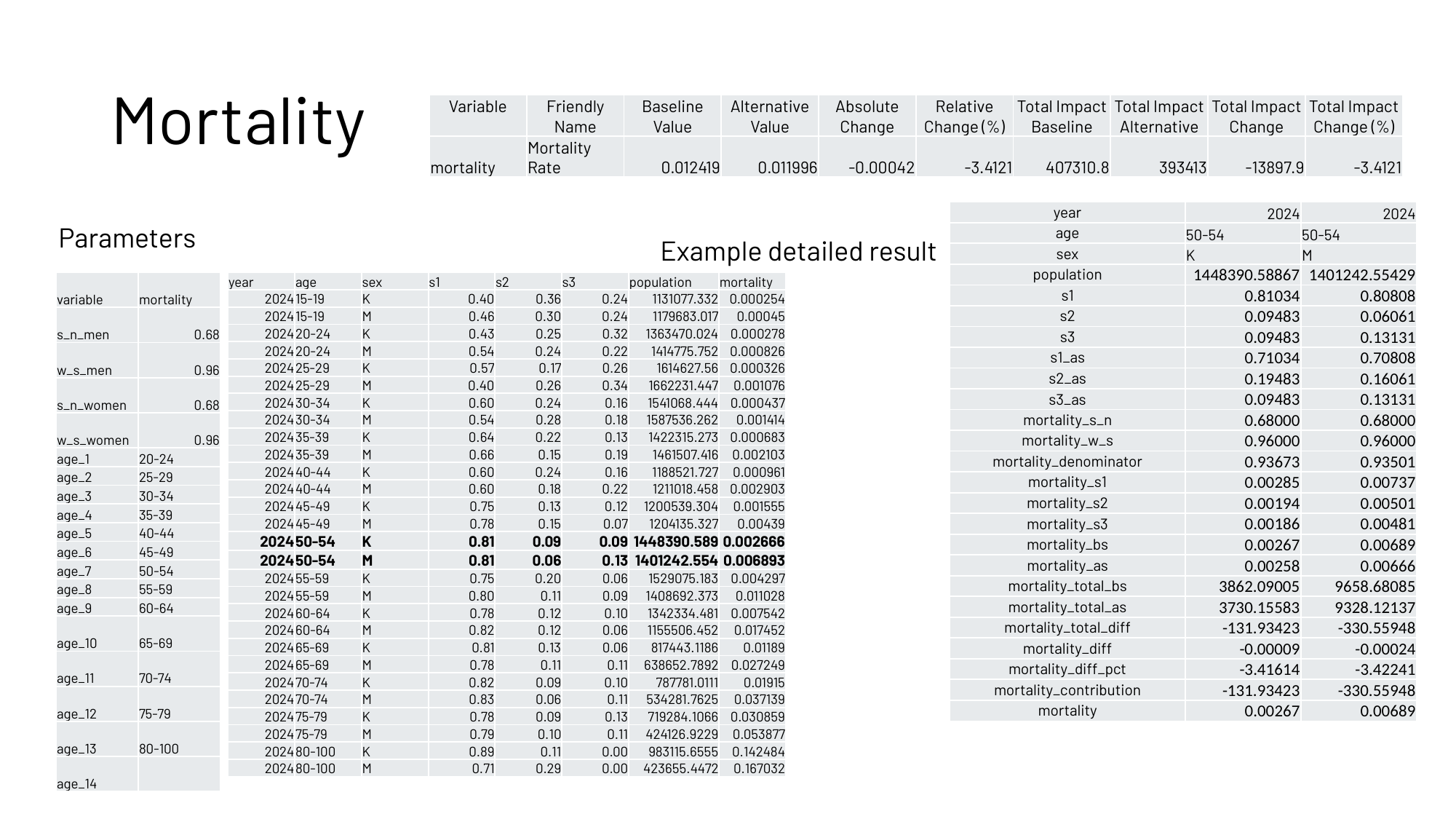

# Mortality
| Variable | Friendly Name | Baseline Value | Alternative Value | Absolute Change | Relative Change (%) | Total Impact Baseline | Total Impact Alternative | Total Impact Change | Total Impact Change (%) |
| --- | --- | --- | --- | --- | --- | --- | --- | --- | --- |
| mortality | Mortality Rate | 0.012419 | 0.011996 | -0.00042 | -3.4121 | 407310.8 | 393413 | -13897.9 | -3.4121 |
| year | 2024 | 2024 |
| --- | --- | --- |
| age | 50-54 | 50-54 |
| sex | K | M |
| population | 1448390.58867 | 1401242.55429 |
| s1 | 0.81034 | 0.80808 |
| s2 | 0.09483 | 0.06061 |
| s3 | 0.09483 | 0.13131 |
| s1\_as | 0.71034 | 0.70808 |
| s2\_as | 0.19483 | 0.16061 |
| s3\_as | 0.09483 | 0.13131 |
| mortality\_s\_n | 0.68000 | 0.68000 |
| mortality\_w\_s | 0.96000 | 0.96000 |
| mortality\_denominator | 0.93673 | 0.93501 |
| mortality\_s1 | 0.00285 | 0.00737 |
| mortality\_s2 | 0.00194 | 0.00501 |
| mortality\_s3 | 0.00186 | 0.00481 |
| mortality\_bs | 0.00267 | 0.00689 |
| mortality\_as | 0.00258 | 0.00666 |
| mortality\_total\_bs | 3862.09005 | 9658.68085 |
| mortality\_total\_as | 3730.15583 | 9328.12137 |
| mortality\_total\_diff | -131.93423 | -330.55948 |
| mortality\_diff | -0.00009 | -0.00024 |
| mortality\_diff\_pct | -3.41614 | -3.42241 |
| mortality\_contribution | -131.93423 | -330.55948 |
| mortality | 0.00267 | 0.00689 |
Parameters
Example detailed result
| variable | mortality |
| --- | --- |
| s\_n\_men | 0.68 |
| w\_s\_men | 0.96 |
| s\_n\_women | 0.68 |
| w\_s\_women | 0.96 |
| age\_1 | 20-24 |
| age\_2 | 25-29 |
| age\_3 | 30-34 |
| age\_4 | 35-39 |
| age\_5 | 40-44 |
| age\_6 | 45-49 |
| age\_7 | 50-54 |
| age\_8 | 55-59 |
| age\_9 | 60-64 |
| age\_10 | 65-69 |
| age\_11 | 70-74 |
| age\_12 | 75-79 |
| age\_13 | 80-100 |
| age\_14 |  |
| year | age | sex | s1 | s2 | s3 | population | mortality |
| --- | --- | --- | --- | --- | --- | --- | --- |
| 2024 | 15-19 | K | 0.40 | 0.36 | 0.24 | 1131077.332 | 0.000254 |
| 2024 | 15-19 | M | 0.46 | 0.30 | 0.24 | 1179683.017 | 0.00045 |
| 2024 | 20-24 | K | 0.43 | 0.25 | 0.32 | 1363470.024 | 0.000278 |
| 2024 | 20-24 | M | 0.54 | 0.24 | 0.22 | 1414775.752 | 0.000826 |
| 2024 | 25-29 | K | 0.57 | 0.17 | 0.26 | 1614627.56 | 0.000326 |
| 2024 | 25-29 | M | 0.40 | 0.26 | 0.34 | 1662231.447 | 0.001076 |
| 2024 | 30-34 | K | 0.60 | 0.24 | 0.16 | 1541068.444 | 0.000437 |
| 2024 | 30-34 | M | 0.54 | 0.28 | 0.18 | 1587536.262 | 0.001414 |
| 2024 | 35-39 | K | 0.64 | 0.22 | 0.13 | 1422315.273 | 0.000683 |
| 2024 | 35-39 | M | 0.66 | 0.15 | 0.19 | 1461507.416 | 0.002103 |
| 2024 | 40-44 | K | 0.60 | 0.24 | 0.16 | 1188521.727 | 0.000961 |
| 2024 | 40-44 | M | 0.60 | 0.18 | 0.22 | 1211018.458 | 0.002903 |
| 2024 | 45-49 | K | 0.75 | 0.13 | 0.12 | 1200539.304 | 0.001555 |
| 2024 | 45-49 | M | 0.78 | 0.15 | 0.07 | 1204135.327 | 0.00439 |
| 2024 | 50-54 | K | 0.81 | 0.09 | 0.09 | 1448390.589 | 0.002666 |
| 2024 | 50-54 | M | 0.81 | 0.06 | 0.13 | 1401242.554 | 0.006893 |
| 2024 | 55-59 | K | 0.75 | 0.20 | 0.06 | 1529075.183 | 0.004297 |
| 2024 | 55-59 | M | 0.80 | 0.11 | 0.09 | 1408692.373 | 0.011028 |
| 2024 | 60-64 | K | 0.78 | 0.12 | 0.10 | 1342334.481 | 0.007542 |
| 2024 | 60-64 | M | 0.82 | 0.12 | 0.06 | 1155506.452 | 0.017452 |
| 2024 | 65-69 | K | 0.81 | 0.13 | 0.06 | 817443.1186 | 0.01189 |
| 2024 | 65-69 | M | 0.78 | 0.11 | 0.11 | 638652.7892 | 0.027249 |
| 2024 | 70-74 | K | 0.82 | 0.09 | 0.10 | 787781.0111 | 0.01915 |
| 2024 | 70-74 | M | 0.83 | 0.06 | 0.11 | 534281.7625 | 0.037139 |
| 2024 | 75-79 | K | 0.78 | 0.09 | 0.13 | 719284.1066 | 0.030859 |
| 2024 | 75-79 | M | 0.79 | 0.10 | 0.11 | 424126.9229 | 0.053877 |
| 2024 | 80-100 | K | 0.89 | 0.11 | 0.00 | 983115.6555 | 0.142484 |
| 2024 | 80-100 | M | 0.71 | 0.29 | 0.00 | 423655.4472 | 0.167032 |